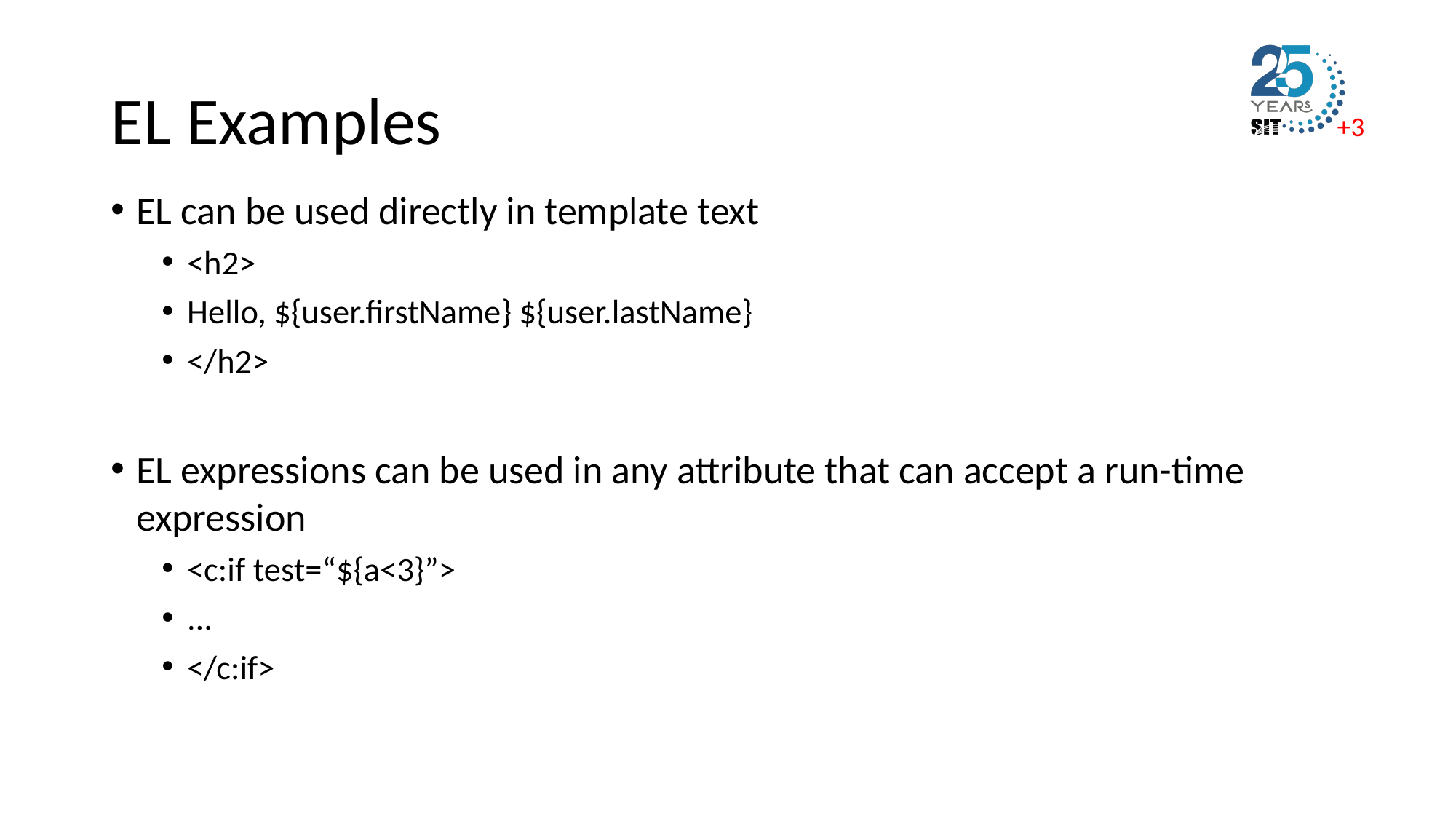

# EL Examples
EL can be used directly in template text
<h2>
Hello, ${user.firstName} ${user.lastName}
</h2>

EL expressions can be used in any attribute that can accept a run-time expression
<c:if test=“${a<3}”>
...
</c:if>